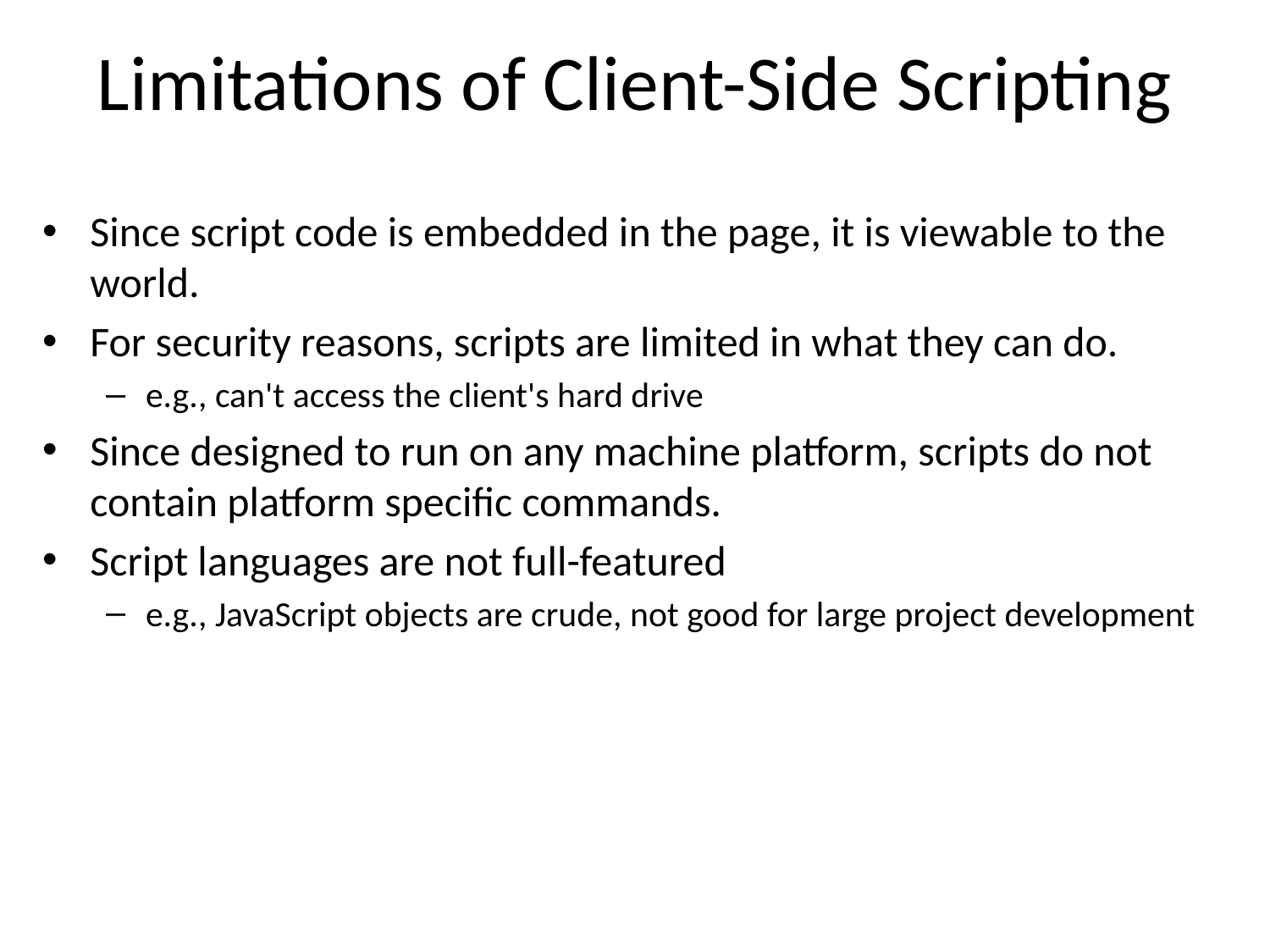

# Limitations of Client-Side Scripting
Since script code is embedded in the page, it is viewable to the world.
For security reasons, scripts are limited in what they can do.
e.g., can't access the client's hard drive
Since designed to run on any machine platform, scripts do not contain platform specific commands.
Script languages are not full-featured
e.g., JavaScript objects are crude, not good for large project development